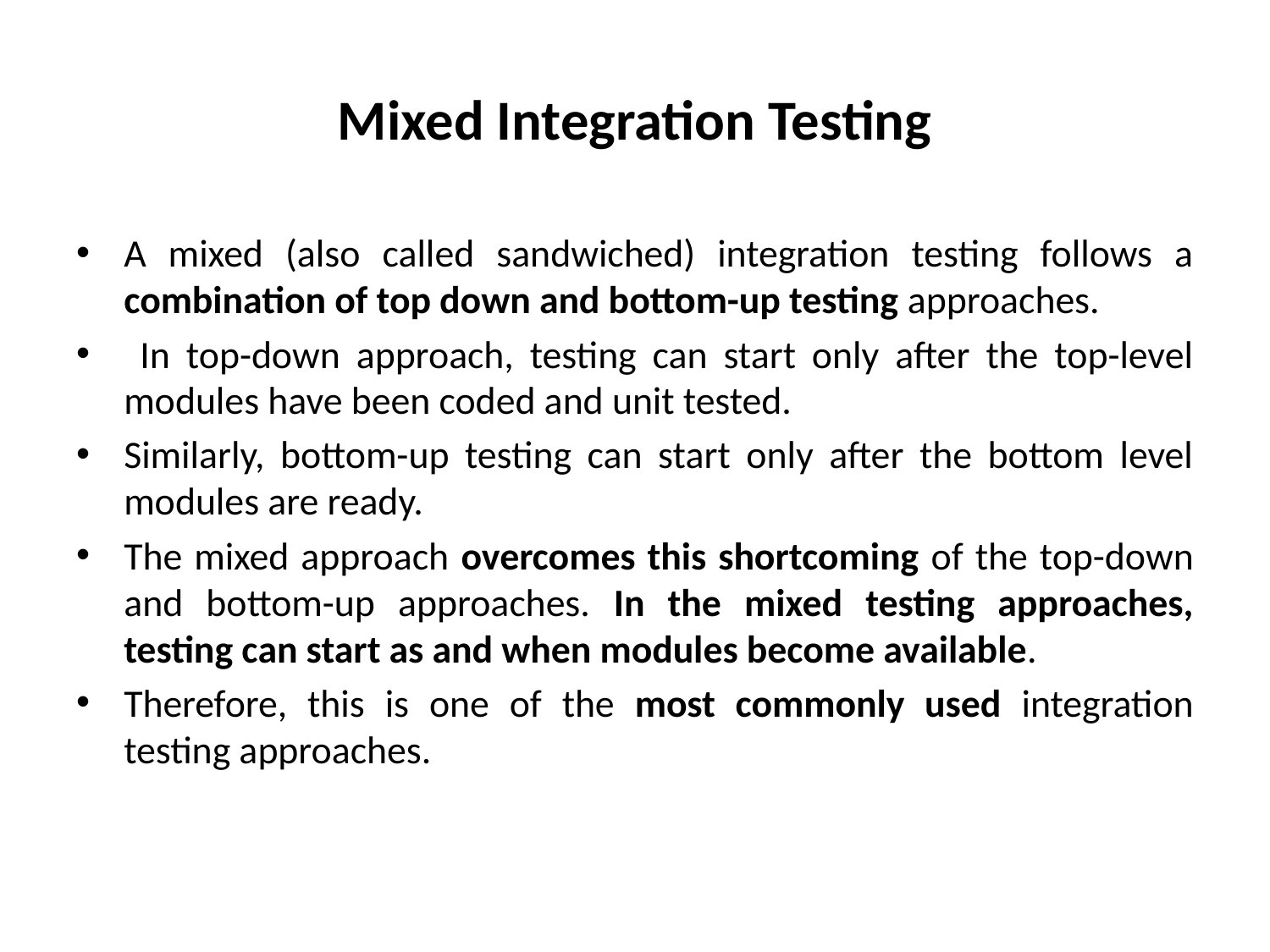

# Mixed Integration Testing
A mixed (also called sandwiched) integration testing follows a combination of top down and bottom-up testing approaches.
 In top-down approach, testing can start only after the top-level modules have been coded and unit tested.
Similarly, bottom-up testing can start only after the bottom level modules are ready.
The mixed approach overcomes this shortcoming of the top-down and bottom-up approaches. In the mixed testing approaches, testing can start as and when modules become available.
Therefore, this is one of the most commonly used integration testing approaches.